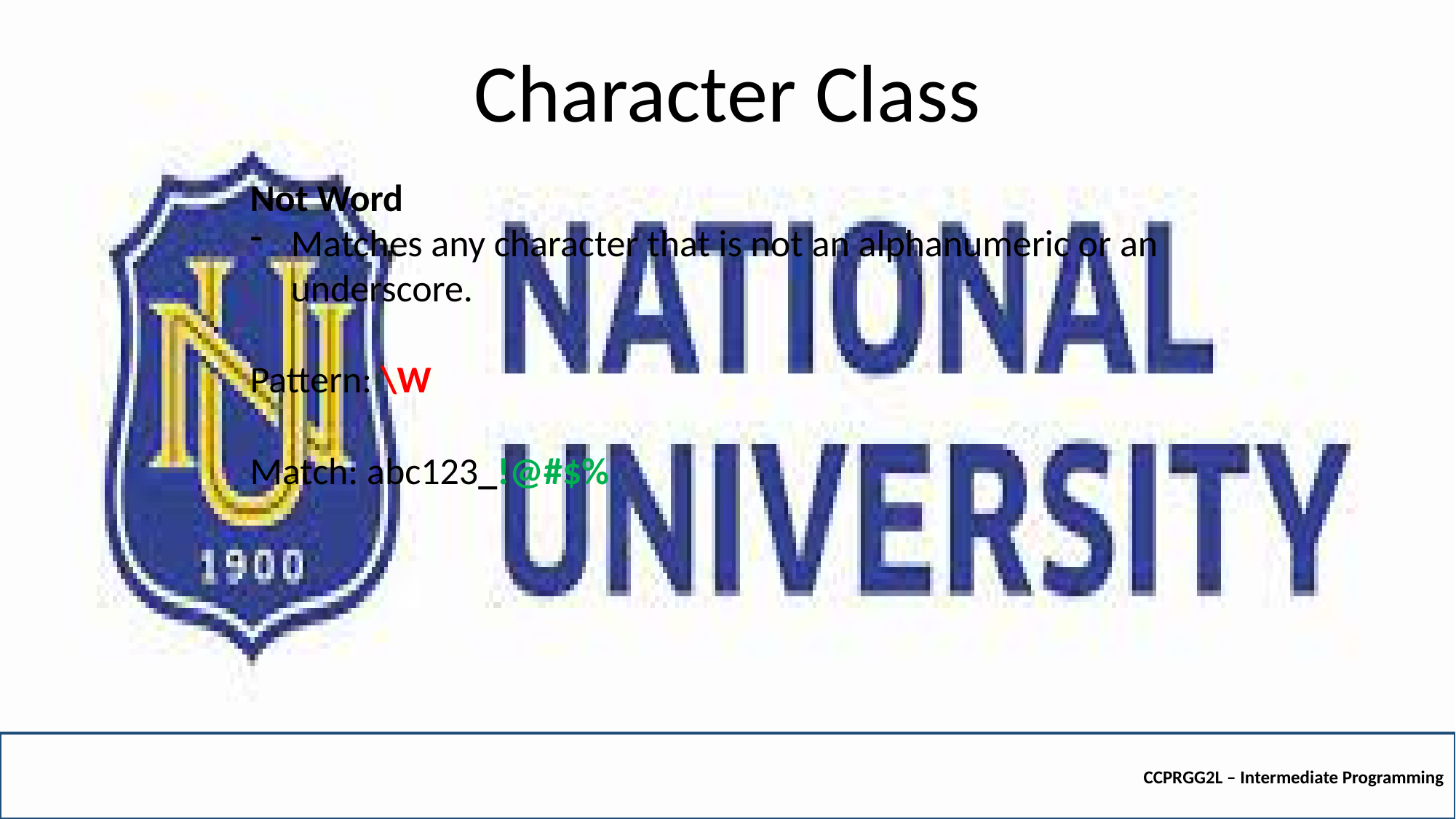

# Character Class
Not Word
Matches any character that is not an alphanumeric or an underscore.

Pattern: \W

Match: abc123_!@#$%

CCPRGG2L – Intermediate Programming